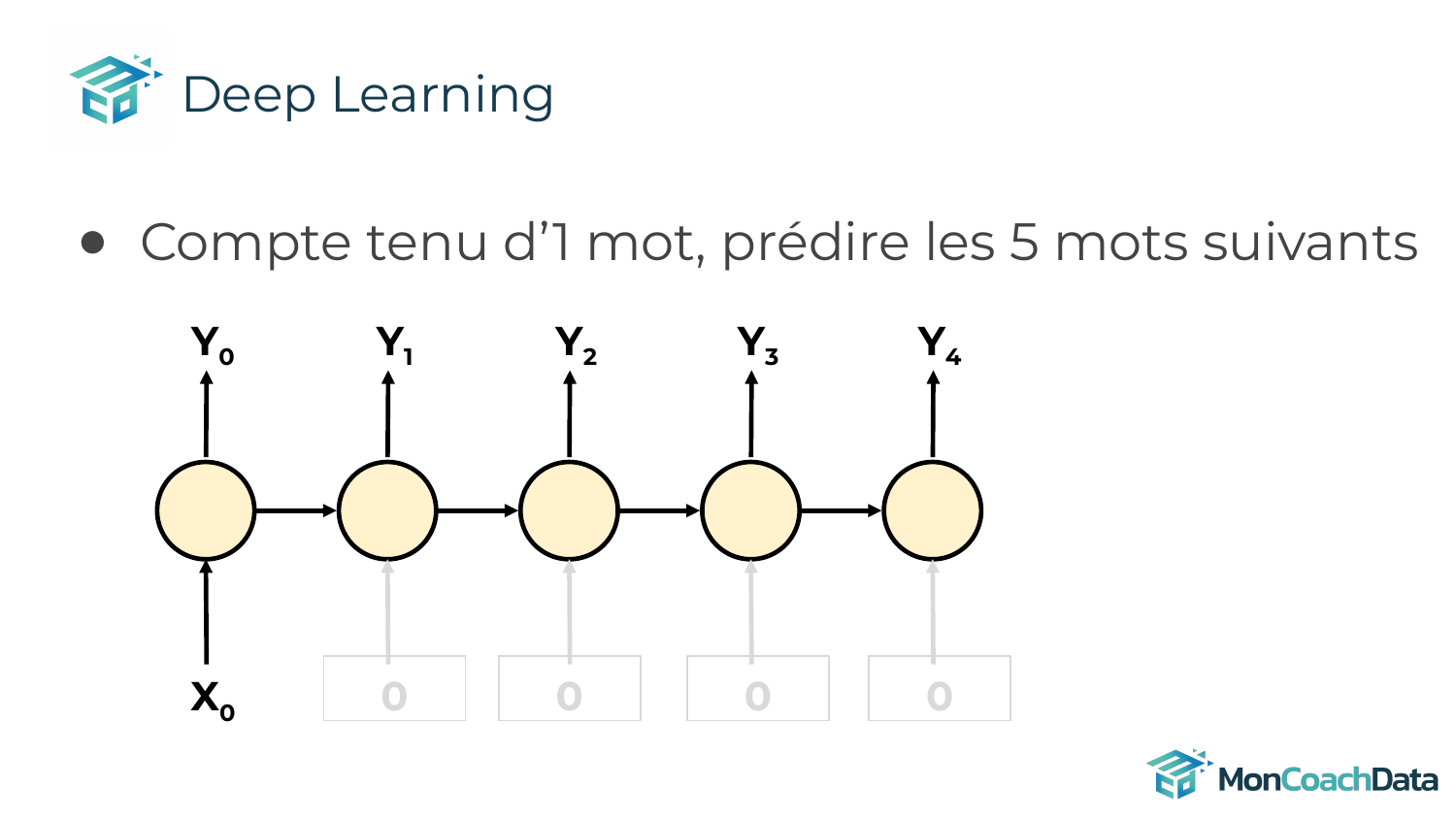

# Deep Learning
Compte tenu d’1 mot, prédire les 5 mots suivants
Y0
Y1
Y2
Y3
Y4

X0
0
0
0
0